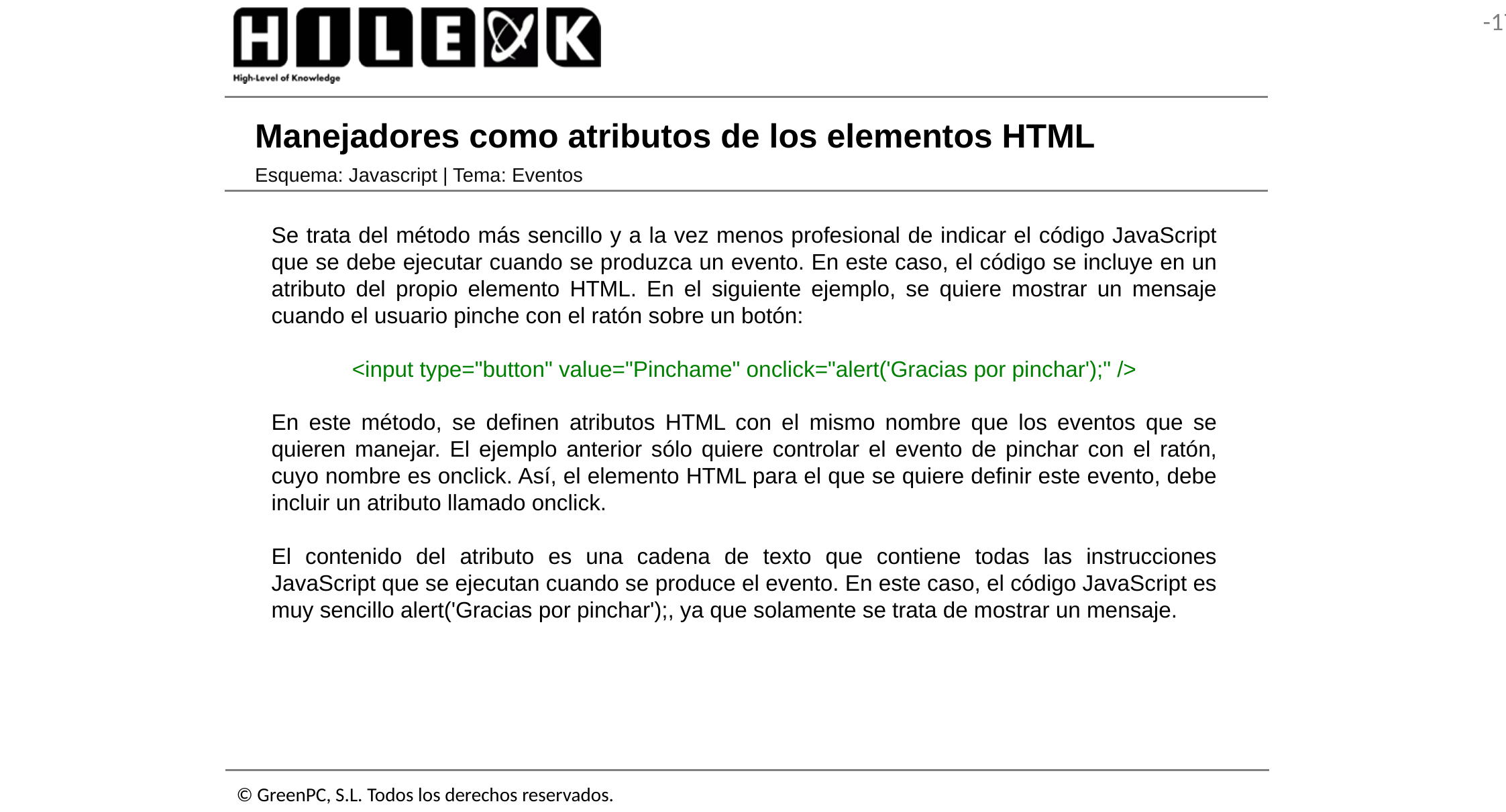

# Manejadores como atributos de los elementos HTML
Esquema: Javascript | Tema: Eventos
Se trata del método más sencillo y a la vez menos profesional de indicar el código JavaScript que se debe ejecutar cuando se produzca un evento. En este caso, el código se incluye en un atributo del propio elemento HTML. En el siguiente ejemplo, se quiere mostrar un mensaje cuando el usuario pinche con el ratón sobre un botón:

<input type="button" value="Pinchame" onclick="alert('Gracias por pinchar');" />

En este método, se definen atributos HTML con el mismo nombre que los eventos que se quieren manejar. El ejemplo anterior sólo quiere controlar el evento de pinchar con el ratón, cuyo nombre es onclick. Así, el elemento HTML para el que se quiere definir este evento, debe incluir un atributo llamado onclick.

El contenido del atributo es una cadena de texto que contiene todas las instrucciones JavaScript que se ejecutan cuando se produce el evento. En este caso, el código JavaScript es muy sencillo alert('Gracias por pinchar');, ya que solamente se trata de mostrar un mensaje.